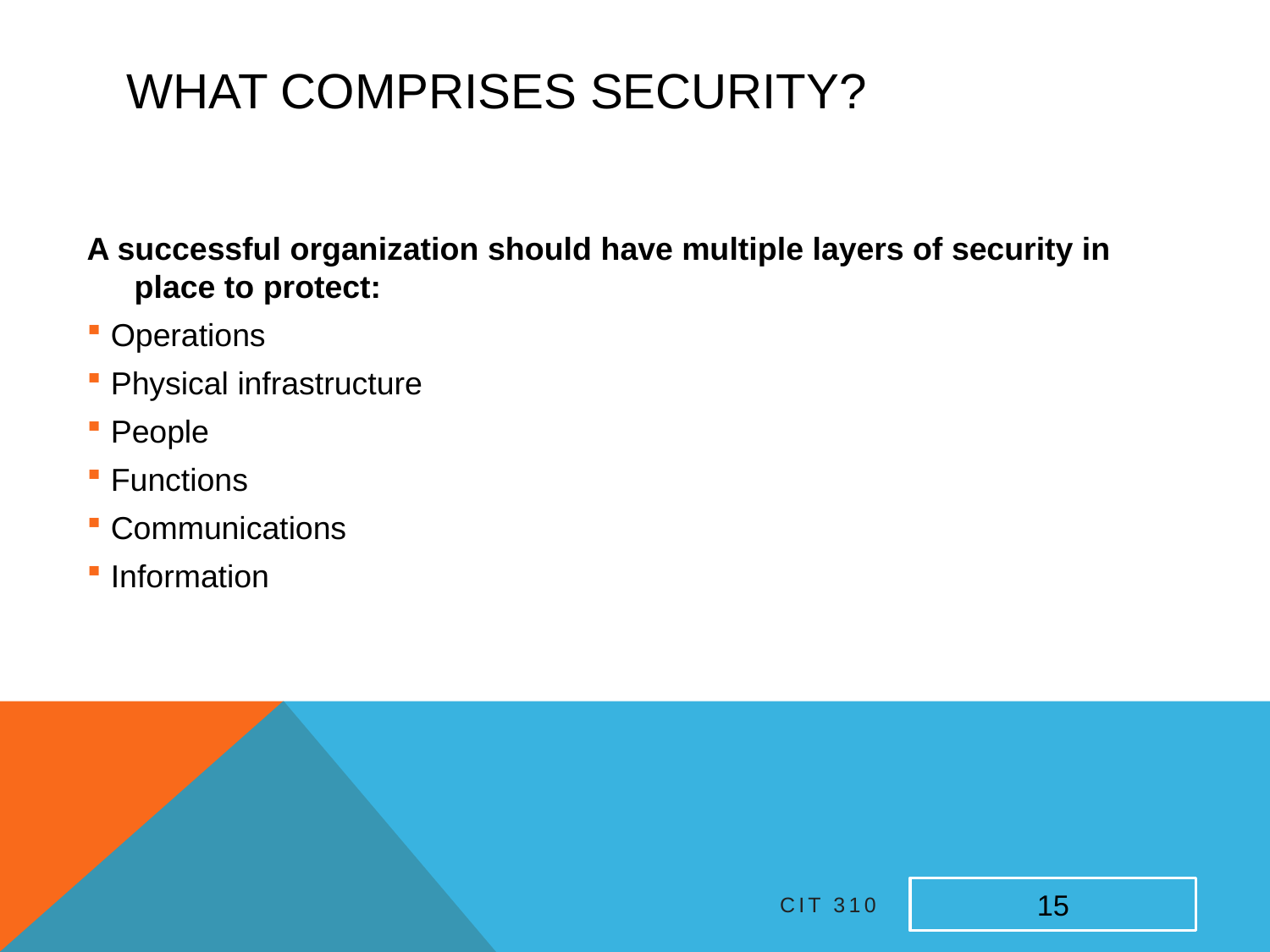

# What Comprises Security?
A successful organization should have multiple layers of security in place to protect:
Operations
Physical infrastructure
People
Functions
Communications
Information
CIT 310
15